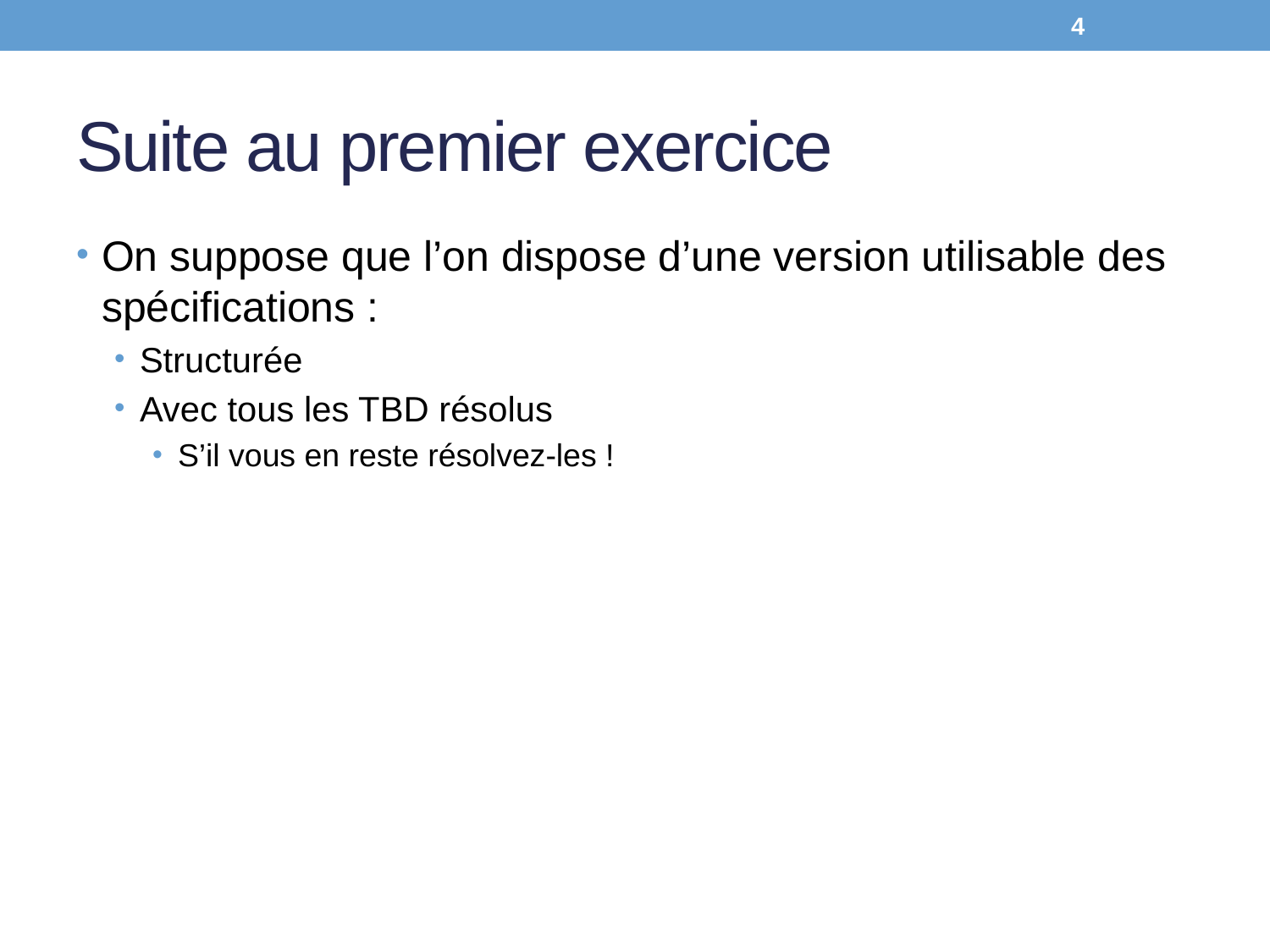

4
# Suite au premier exercice
On suppose que l’on dispose d’une version utilisable des spécifications :
Structurée
Avec tous les TBD résolus
S’il vous en reste résolvez-les !